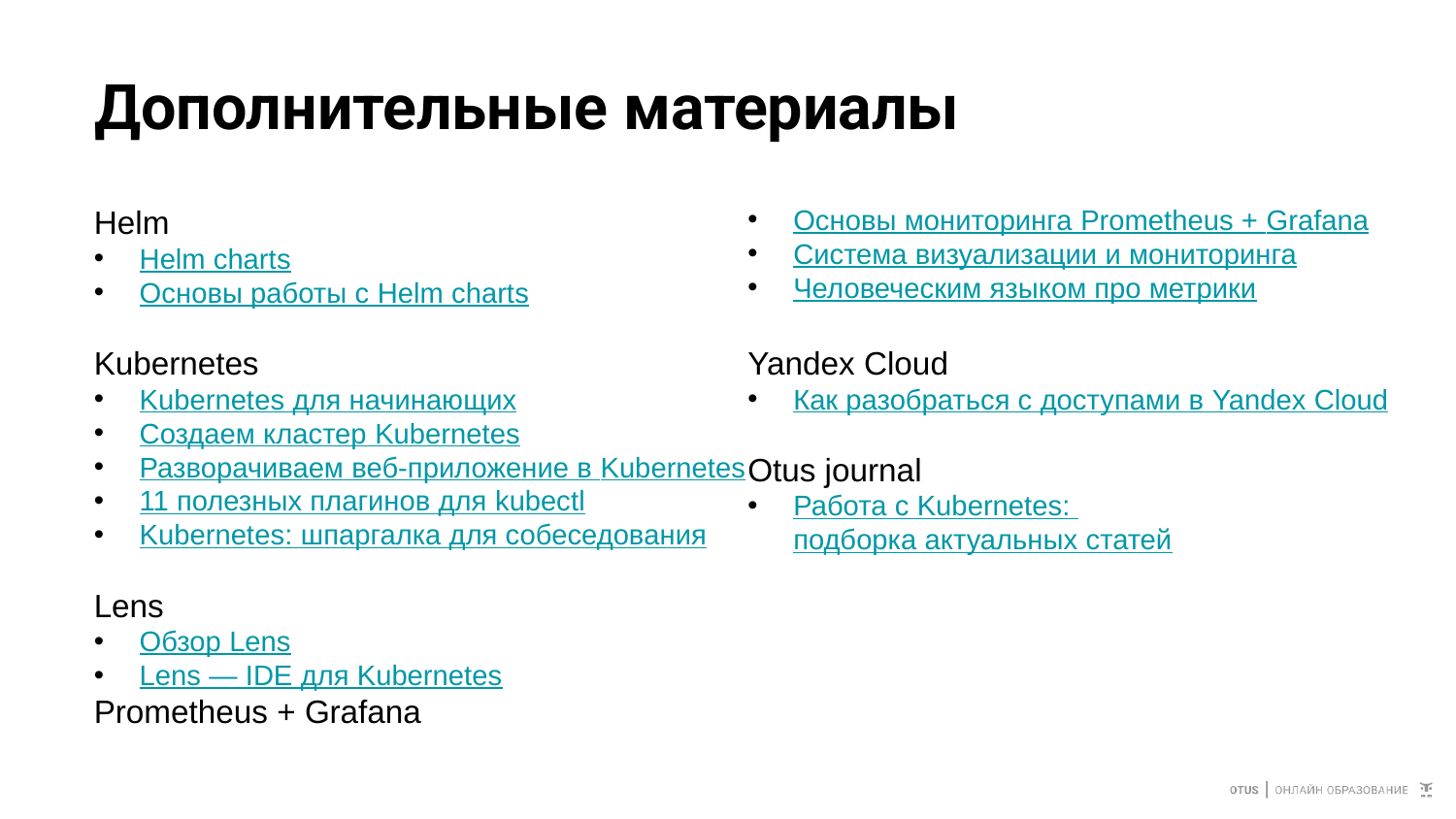

# Дополнительные материалы
Helm
Helm charts
Основы работы с Helm charts

Kubernetes
Kubernetes для начинающих
Создаем кластер Kubernetes
Разворачиваем веб-приложение в Kubernetes
11 полезных плагинов для kubectl
Kubernetes: шпаргалка для собеседования

Lens
Обзор Lens
Lens — IDE для Kubernetes
Prometheus + Grafana
Основы мониторинга Prometheus + Grafana
Система визуализации и мониторинга
Человеческим языком про метрики

Yandex Cloud
Как разобраться с доступами в Yandex Cloud

Otus journal
Работа с Kubernetes: подборка актуальных статей